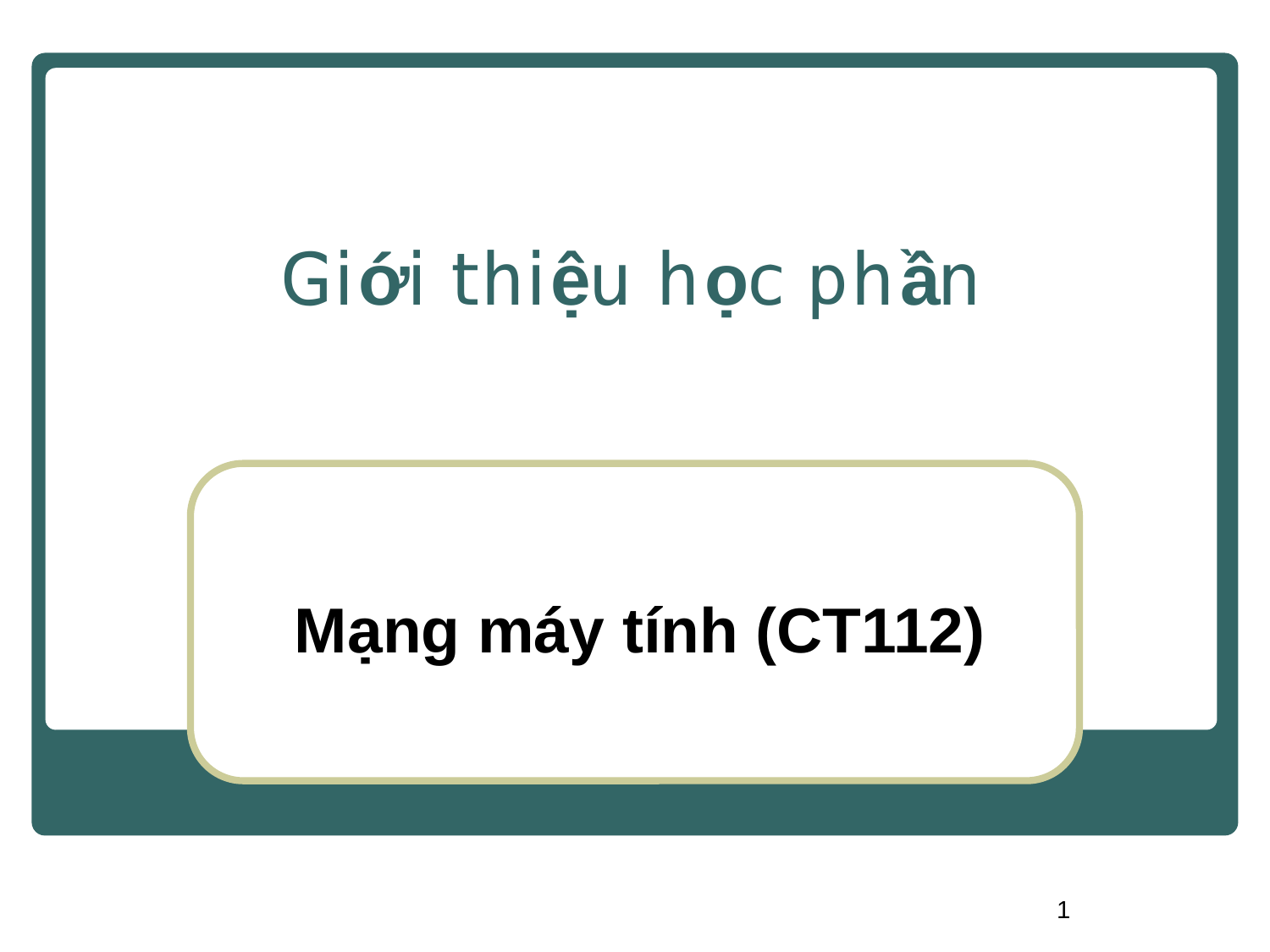

# Giới thiệu học phần
Mạng máy tính (CT112)
1